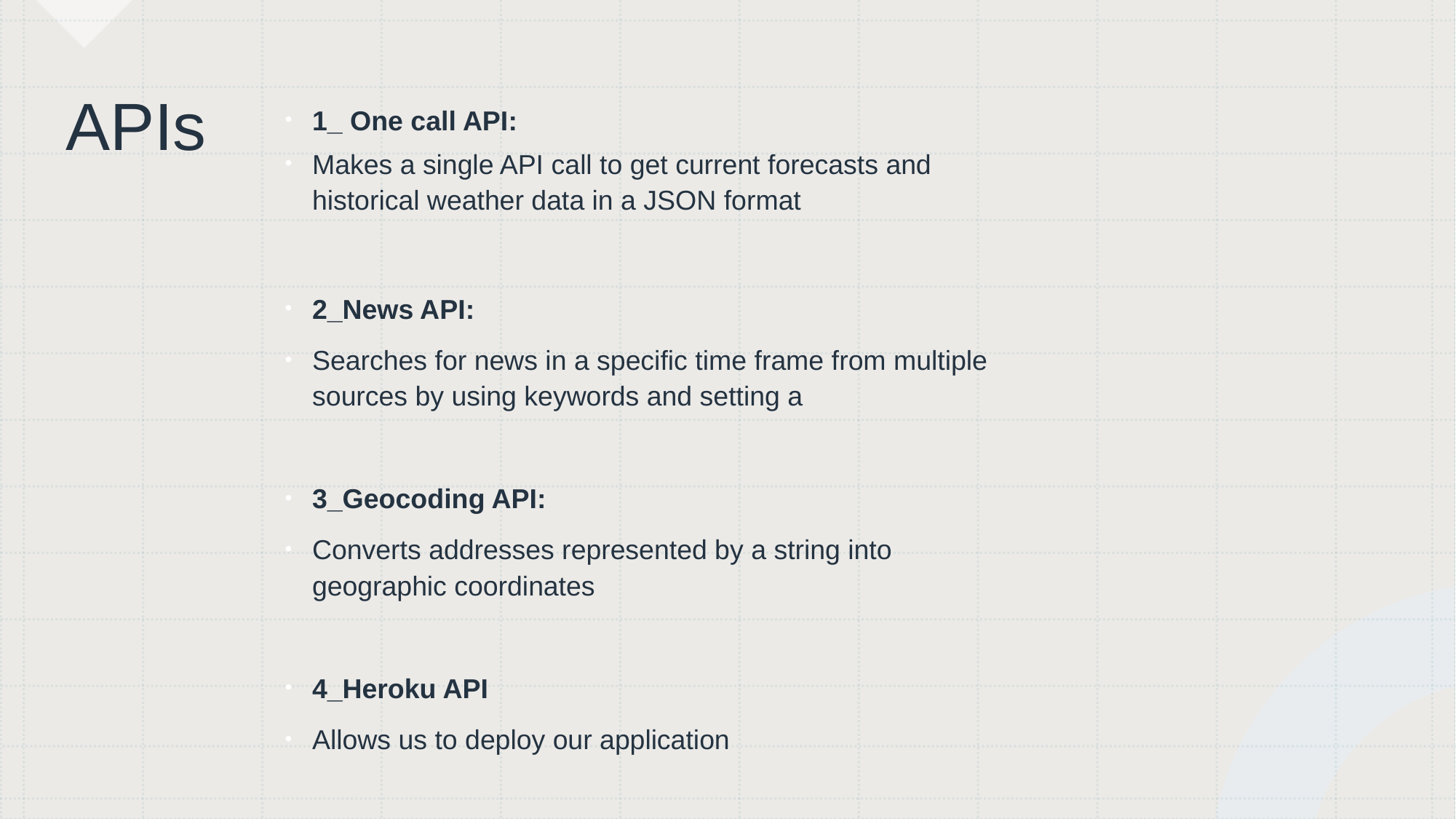

# APIs
1_ One call API:
Makes a single API call to get current forecasts and historical weather data in a JSON format

2_News API:
Searches for news in a specific time frame from multiple sources by using keywords and setting a

3_Geocoding API:
Converts addresses represented by a string into geographic coordinates

4_Heroku API
Allows us to deploy our application